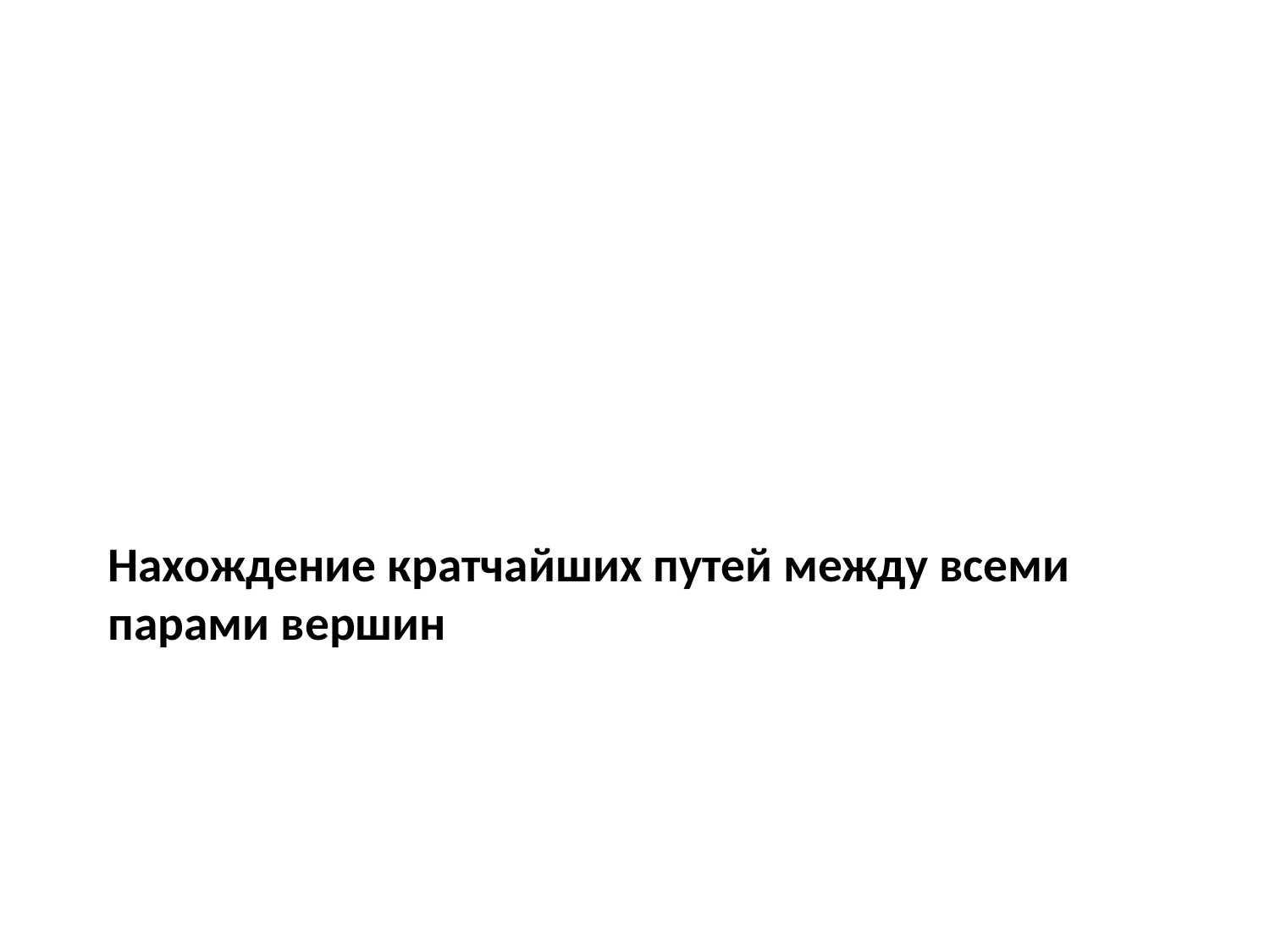

# Нахождение кратчайших путей между всеми парами вершин